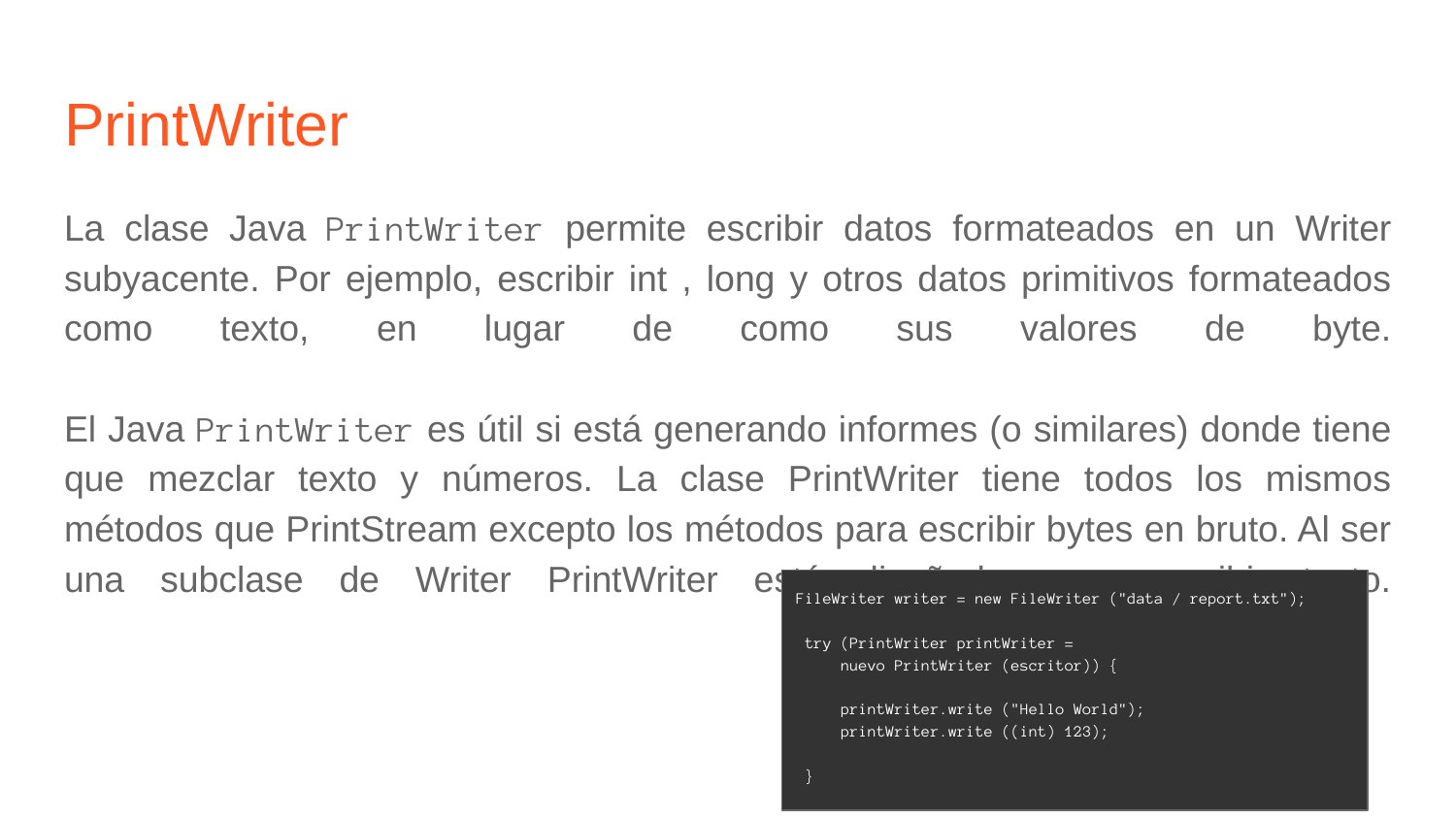

# PrintWriter
La clase Java PrintWriter permite escribir datos formateados en un Writer subyacente. Por ejemplo, escribir int , long y otros datos primitivos formateados como texto, en lugar de como sus valores de byte.
El Java PrintWriter es útil si está generando informes (o similares) donde tiene que mezclar texto y números. La clase PrintWriter tiene todos los mismos métodos que PrintStream excepto los métodos para escribir bytes en bruto. Al ser una subclase de Writer PrintWriter está diseñado para escribir texto.
FileWriter writer = new FileWriter ("data / report.txt");
 try (PrintWriter printWriter =
     nuevo PrintWriter (escritor)) {
     printWriter.write ("Hello World");
     printWriter.write ((int) 123);
 }